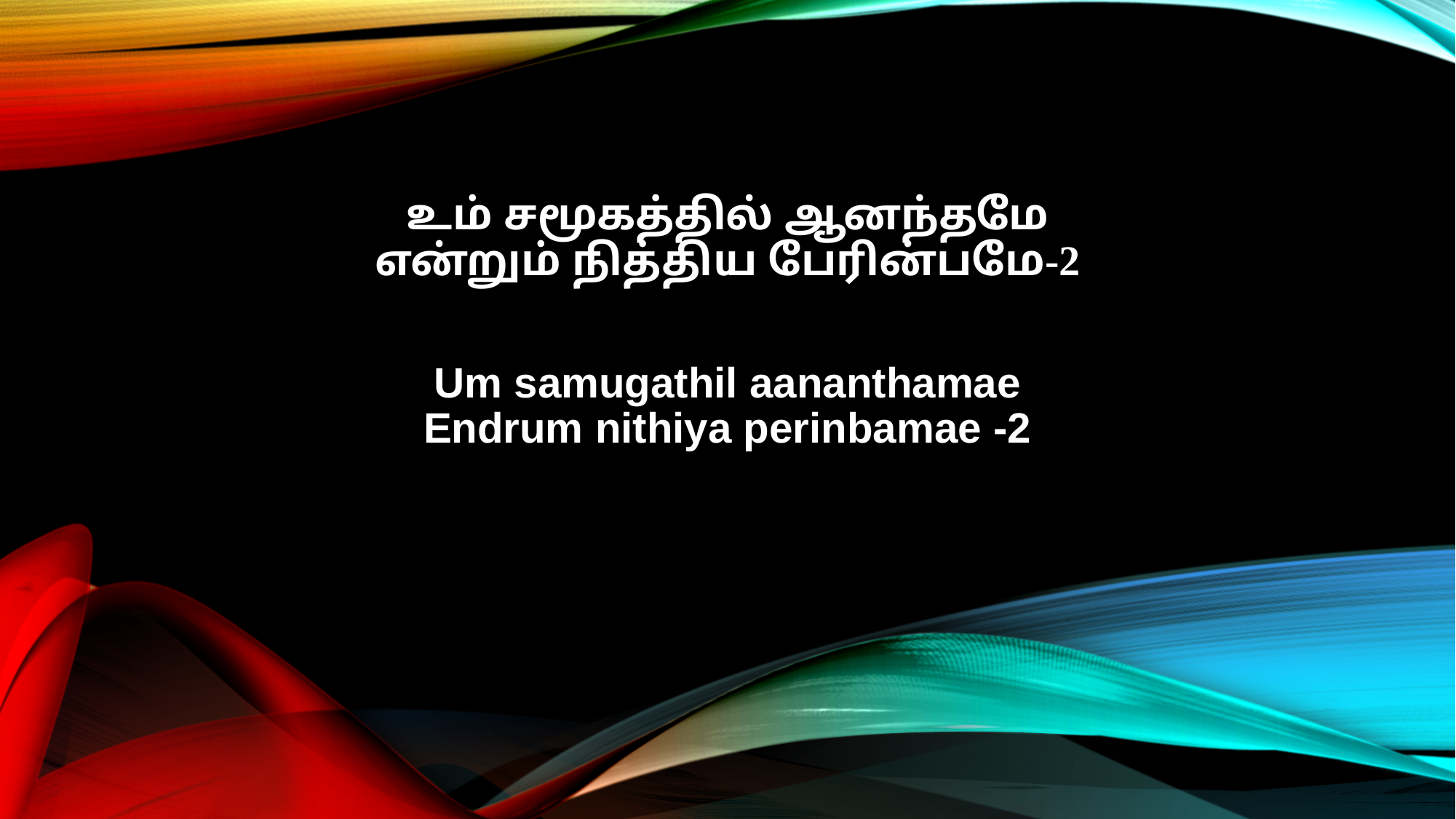

உம் சமூகத்தில் ஆனந்தமே
என்றும் நித்திய பேரின்பமே-2

Um samugathil aananthamae
Endrum nithiya perinbamae -2